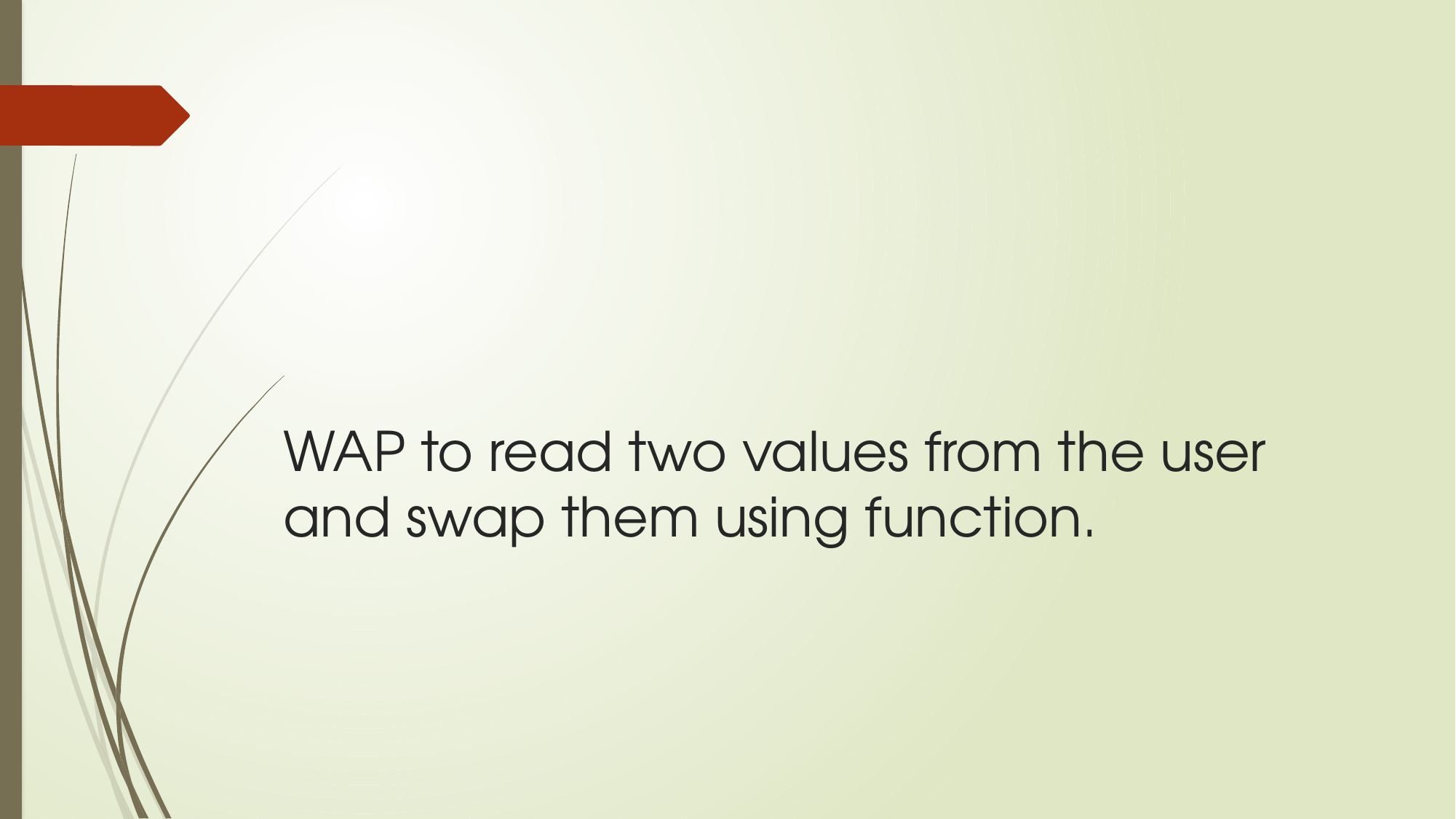

# WAP to read two values from the user and swap them using function.